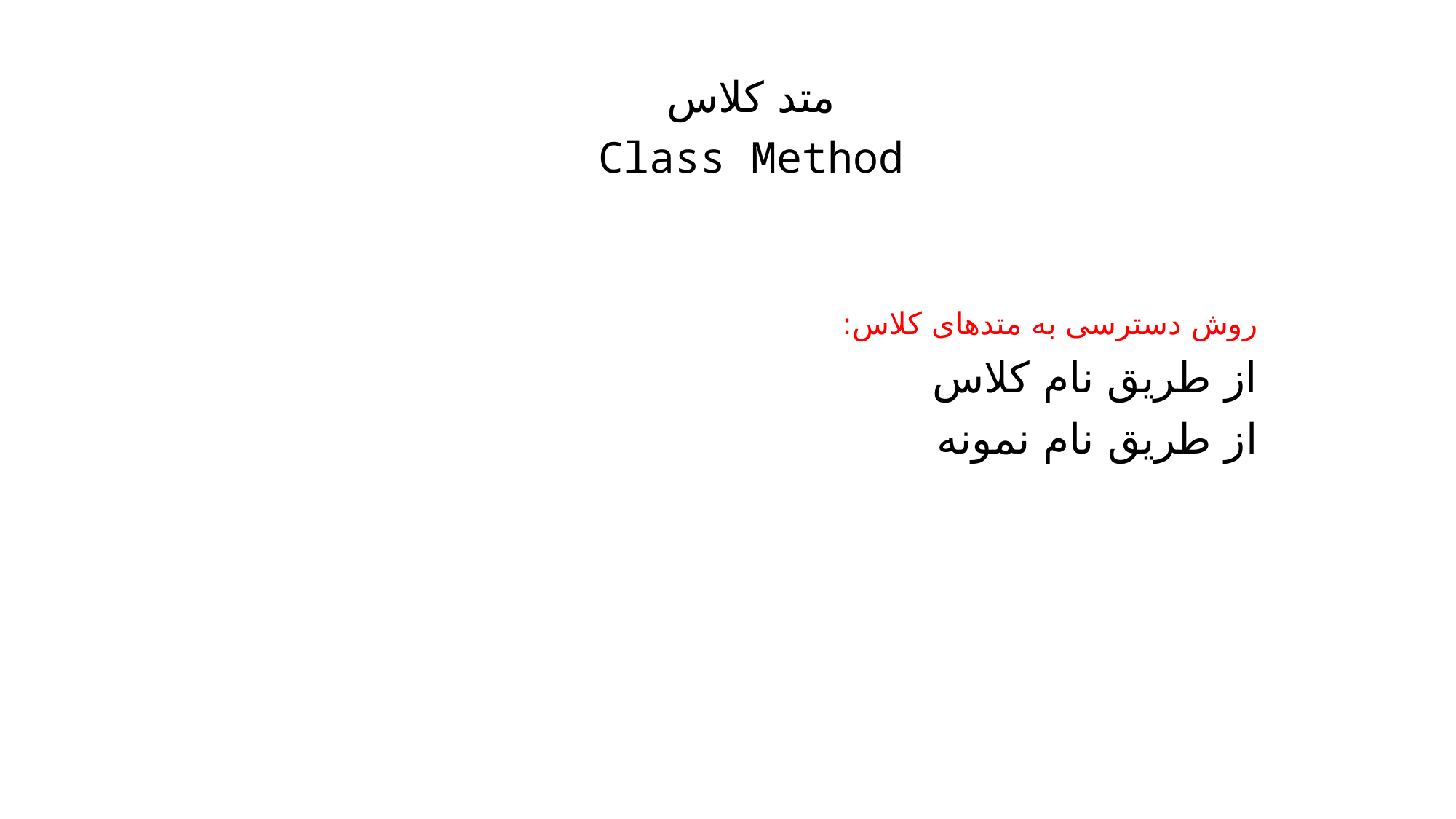

متد کلاس
Class Method
روش دسترسی به متدهای کلاس:
از طریق نام کلاس
از طریق نام نمونه